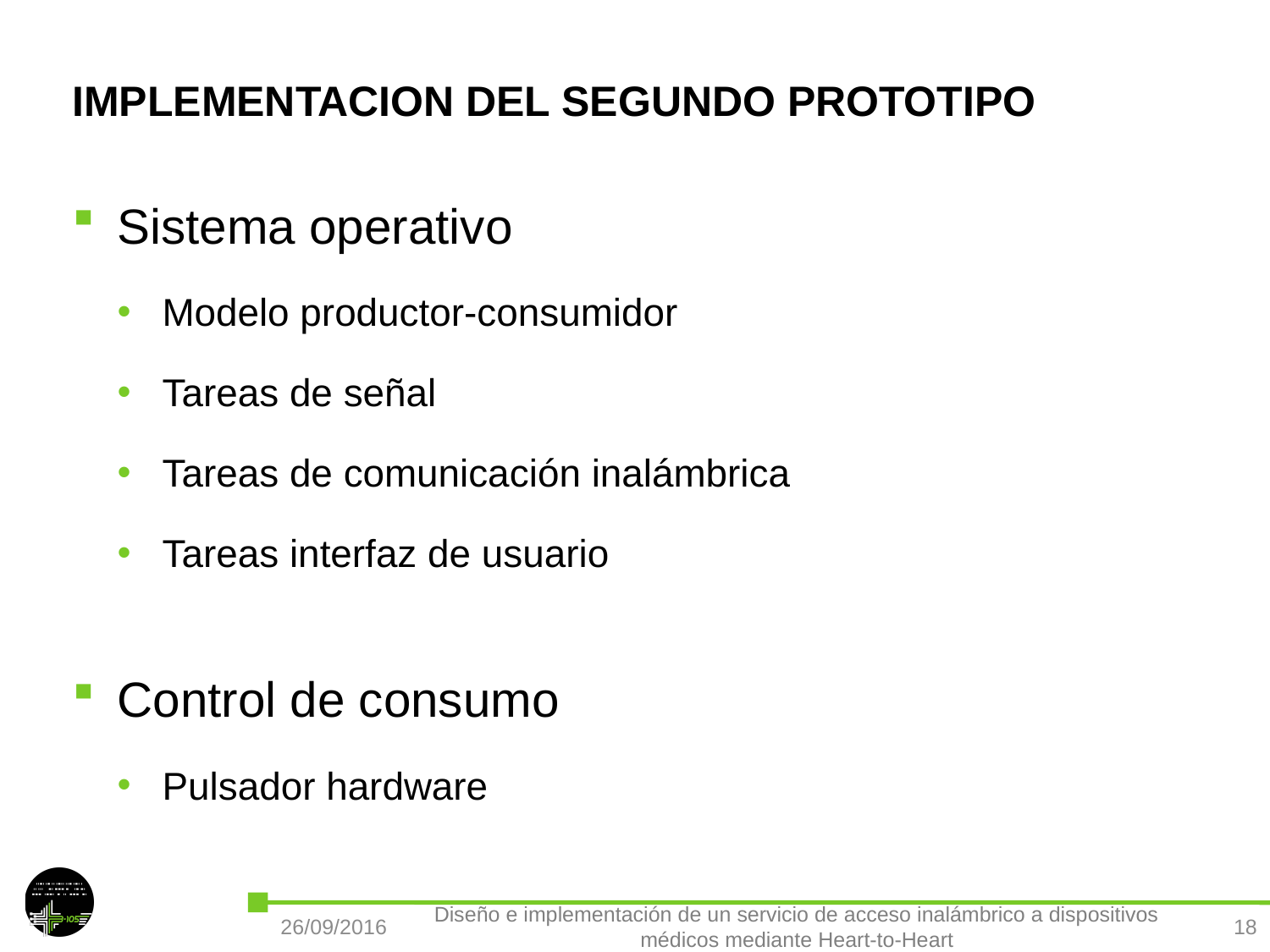

# IMPLEMENTACION DEL SEGUNDO PROTOTIPO
Sistema operativo
Modelo productor-consumidor
Tareas de señal
Tareas de comunicación inalámbrica
Tareas interfaz de usuario

Control de consumo
Pulsador hardware
26/09/2016
Diseño e implementación de un servicio de acceso inalámbrico a dispositivos médicos mediante Heart-to-Heart
18